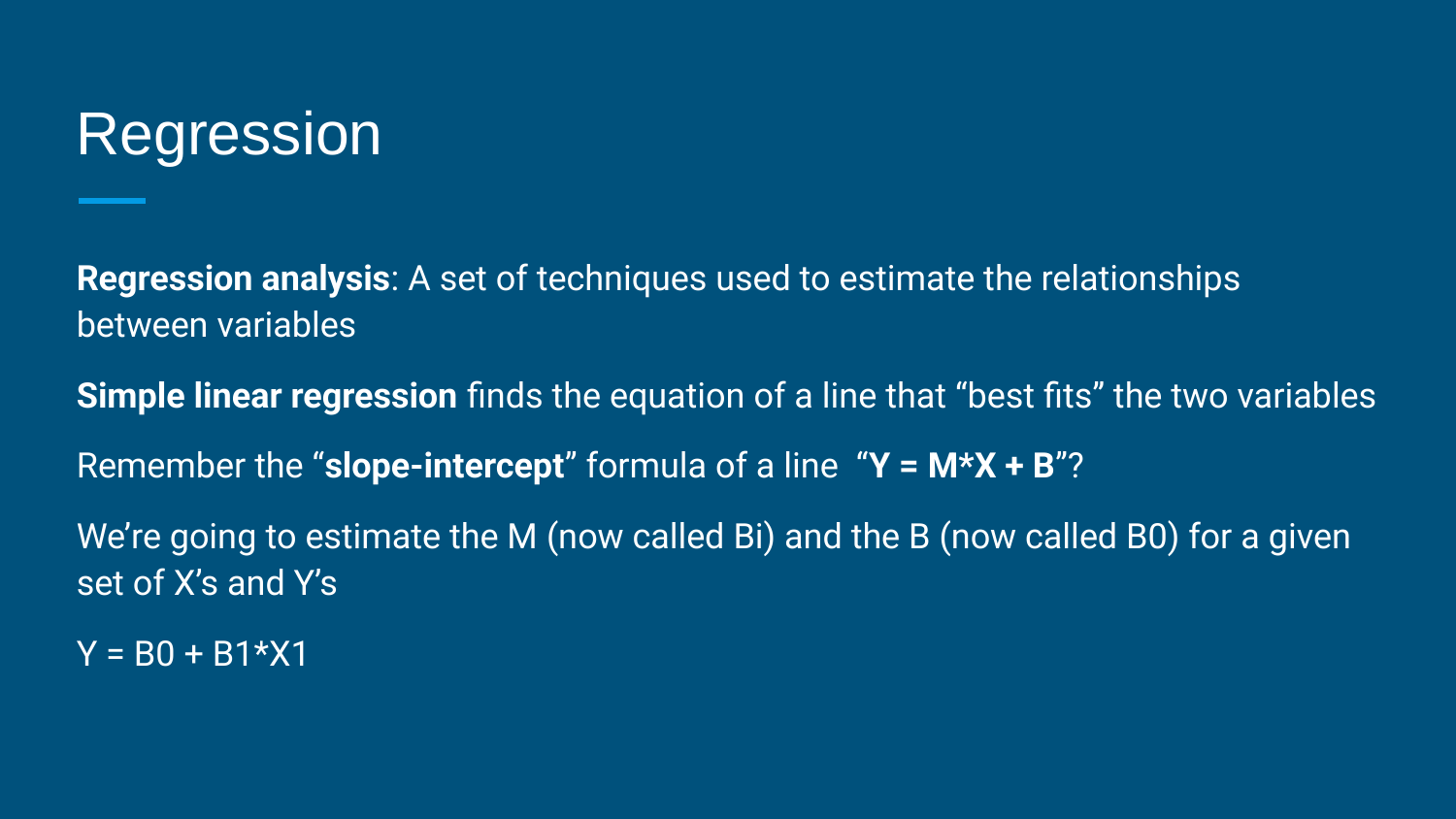

# Regression
Regression analysis: A set of techniques used to estimate the relationships between variables
Simple linear regression finds the equation of a line that “best fits” the two variables
Remember the “slope-intercept” formula of a line  “Y = M*X + B”?
We’re going to estimate the M (now called Bi) and the B (now called B0) for a given set of X’s and Y’s
Y = B0 + B1*X1